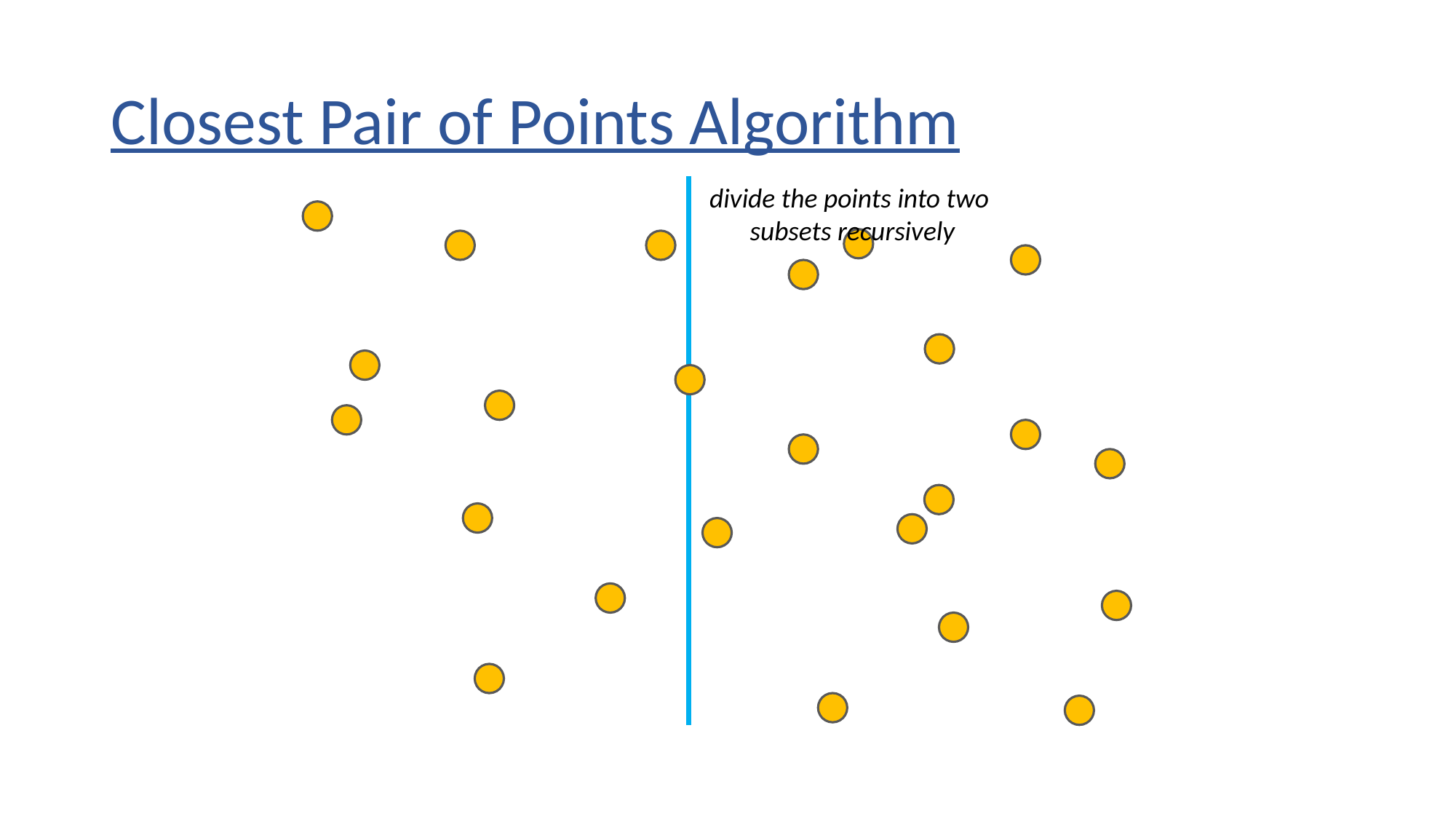

# Closest Pair of Points Algorithm
divide the points into two
subsets recursively